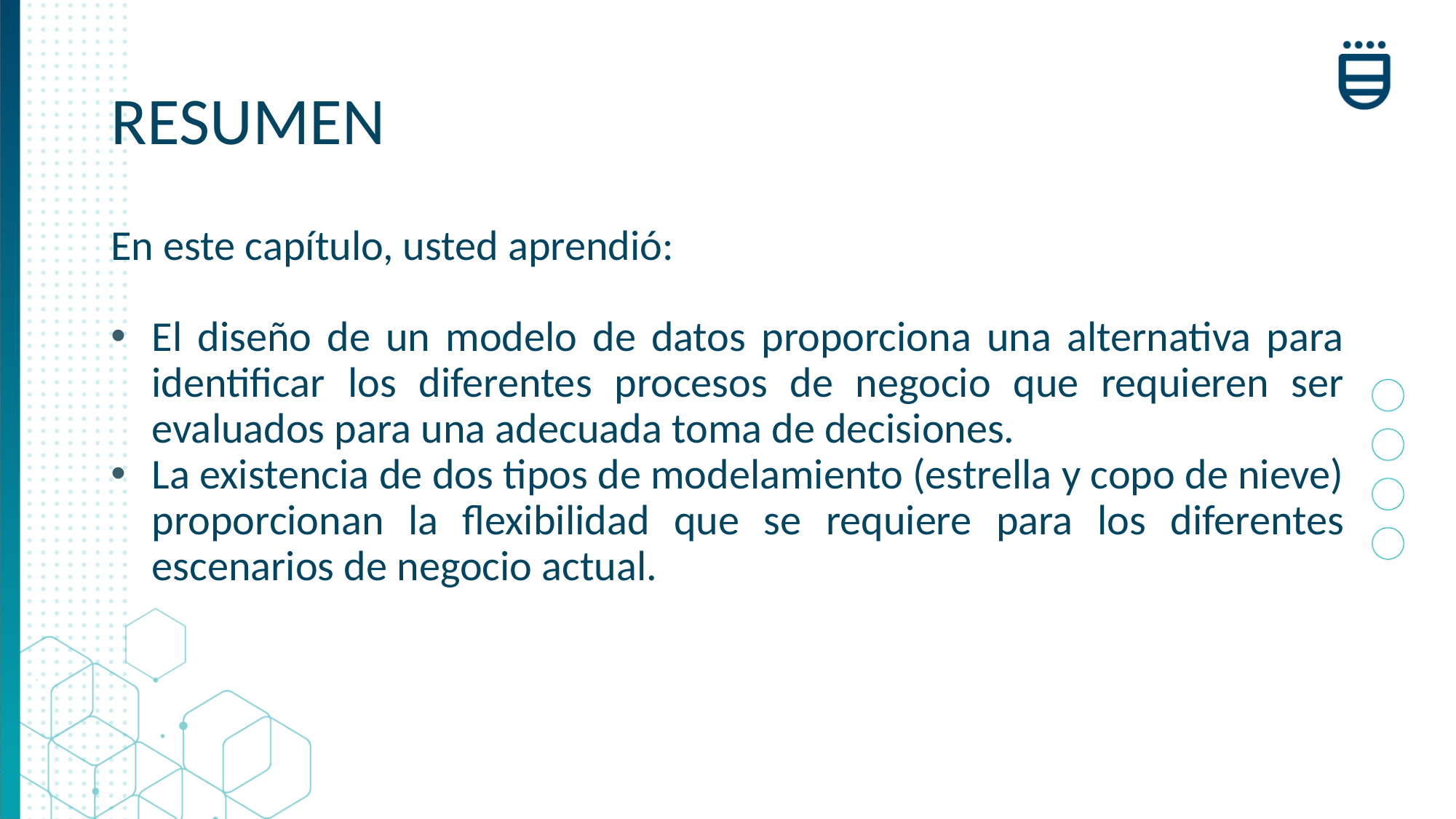

# RESUMEN
En este capítulo, usted aprendió:

El diseño de un modelo de datos proporciona una alternativa para identificar los diferentes procesos de negocio que requieren ser evaluados para una adecuada toma de decisiones.
La existencia de dos tipos de modelamiento (estrella y copo de nieve) proporcionan la flexibilidad que se requiere para los diferentes escenarios de negocio actual.